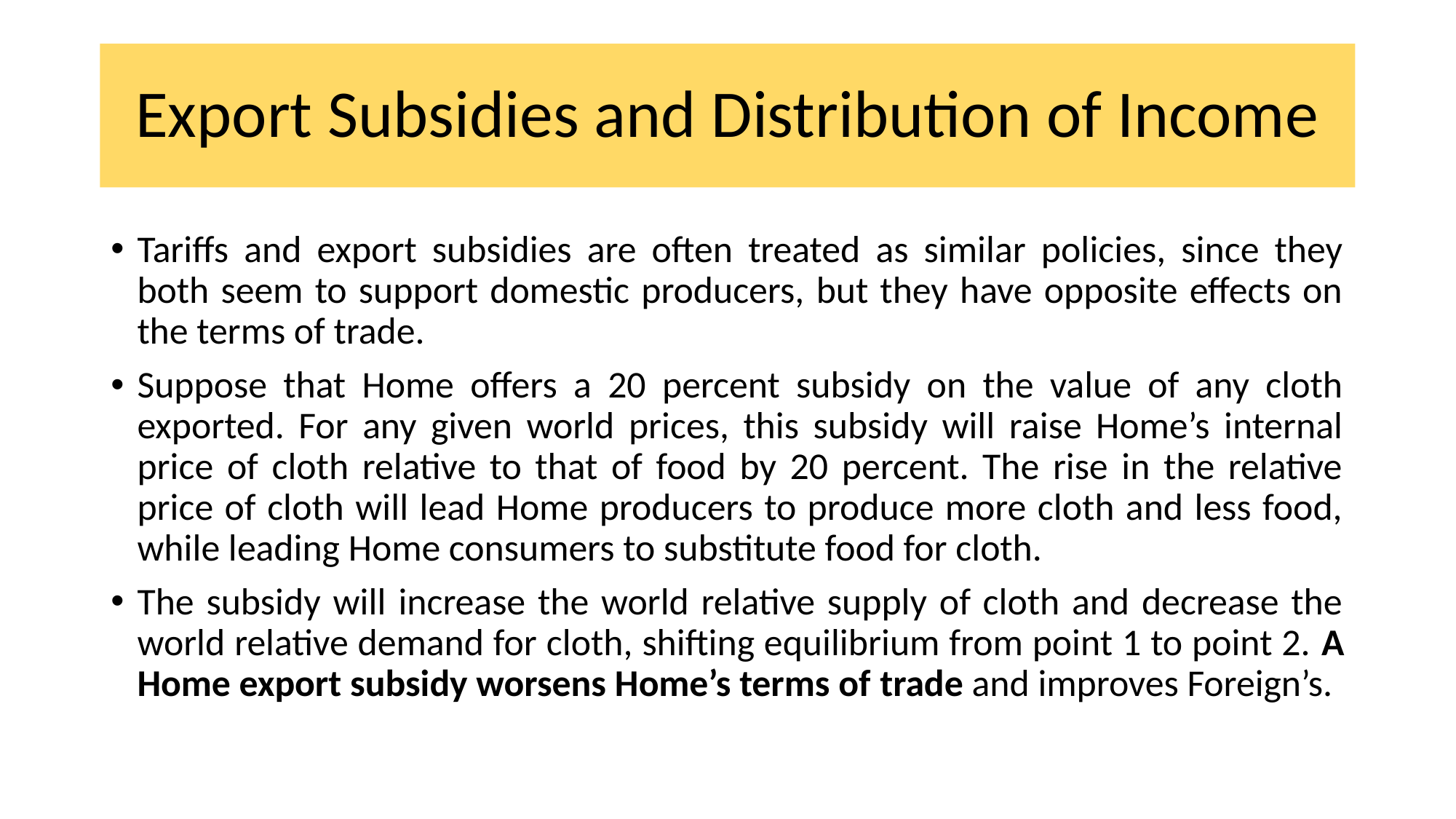

# Export Subsidies and Distribution of Income
Tariffs and export subsidies are often treated as similar policies, since they both seem to support domestic producers, but they have opposite effects on the terms of trade.
Suppose that Home offers a 20 percent subsidy on the value of any cloth exported. For any given world prices, this subsidy will raise Home’s internal price of cloth relative to that of food by 20 percent. The rise in the relative price of cloth will lead Home producers to produce more cloth and less food, while leading Home consumers to substitute food for cloth.
The subsidy will increase the world relative supply of cloth and decrease the world relative demand for cloth, shifting equilibrium from point 1 to point 2. A Home export subsidy worsens Home’s terms of trade and improves Foreign’s.